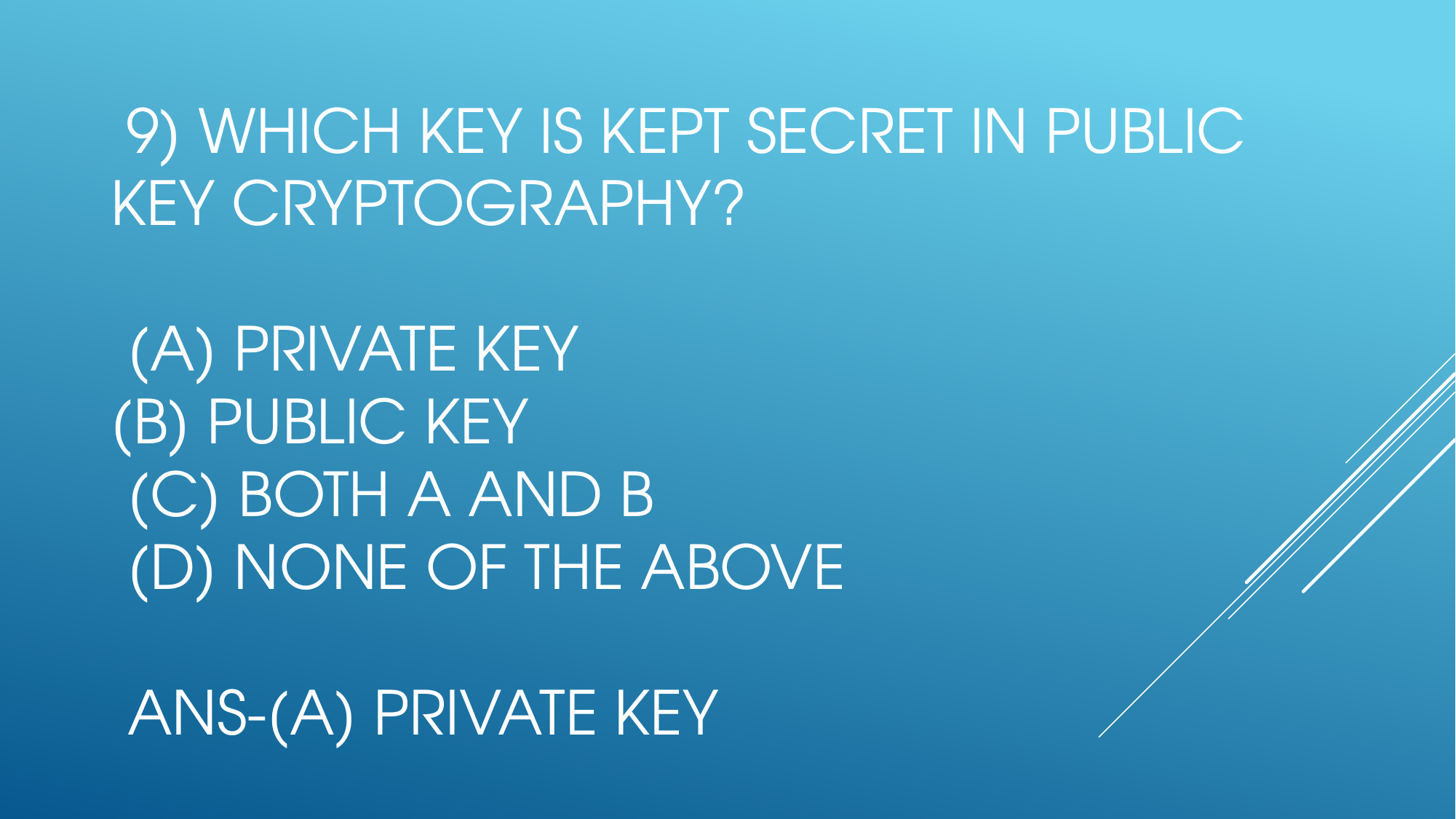

# 9) Which key is kept secret in Public Key Cryptography? (a) Private Key (b) Public Key (c) Both A and B (d) None of the above Ans-(a) Private Key